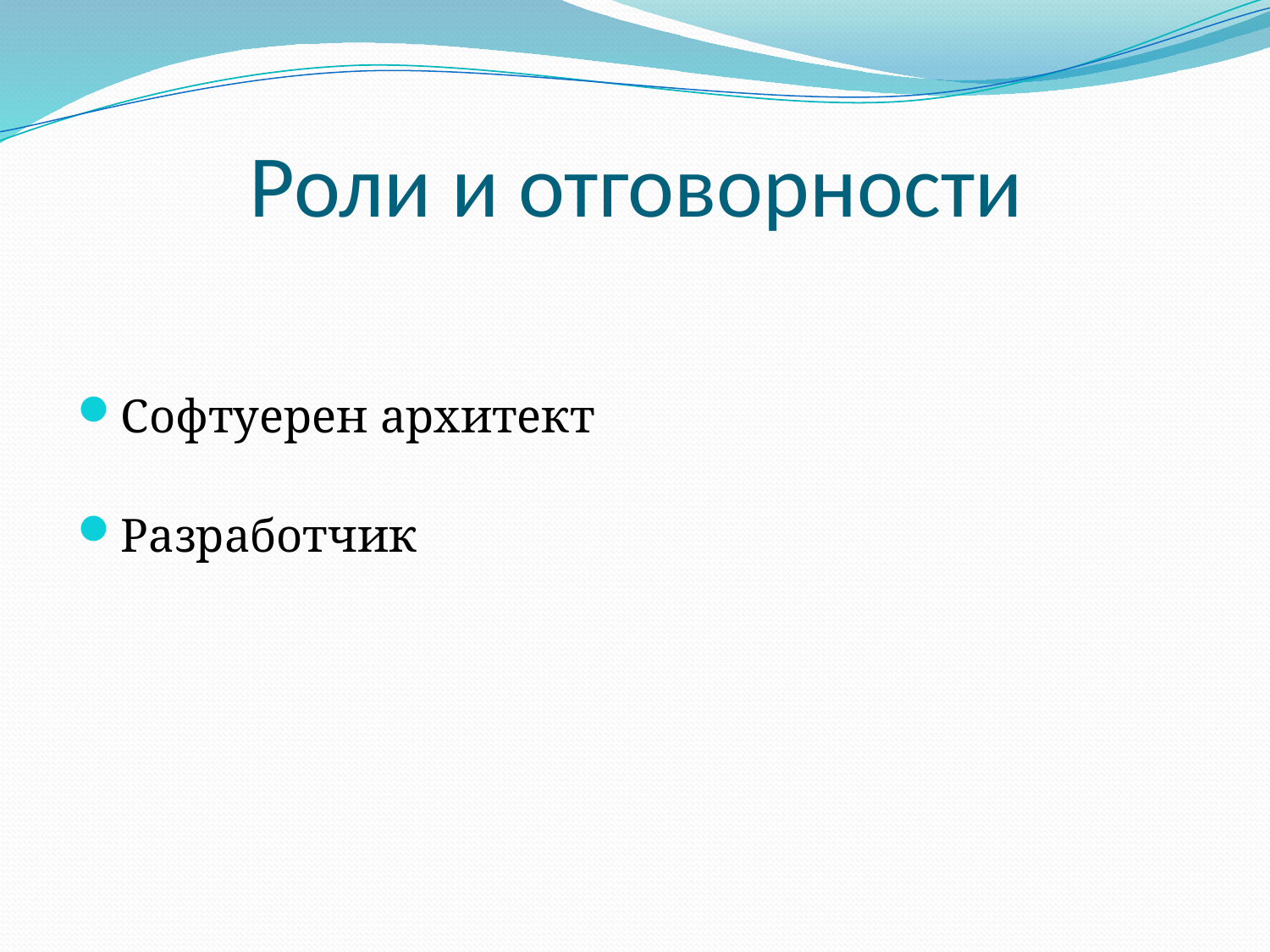

# Роли и отговорности
Софтуерен архитект
Разработчик